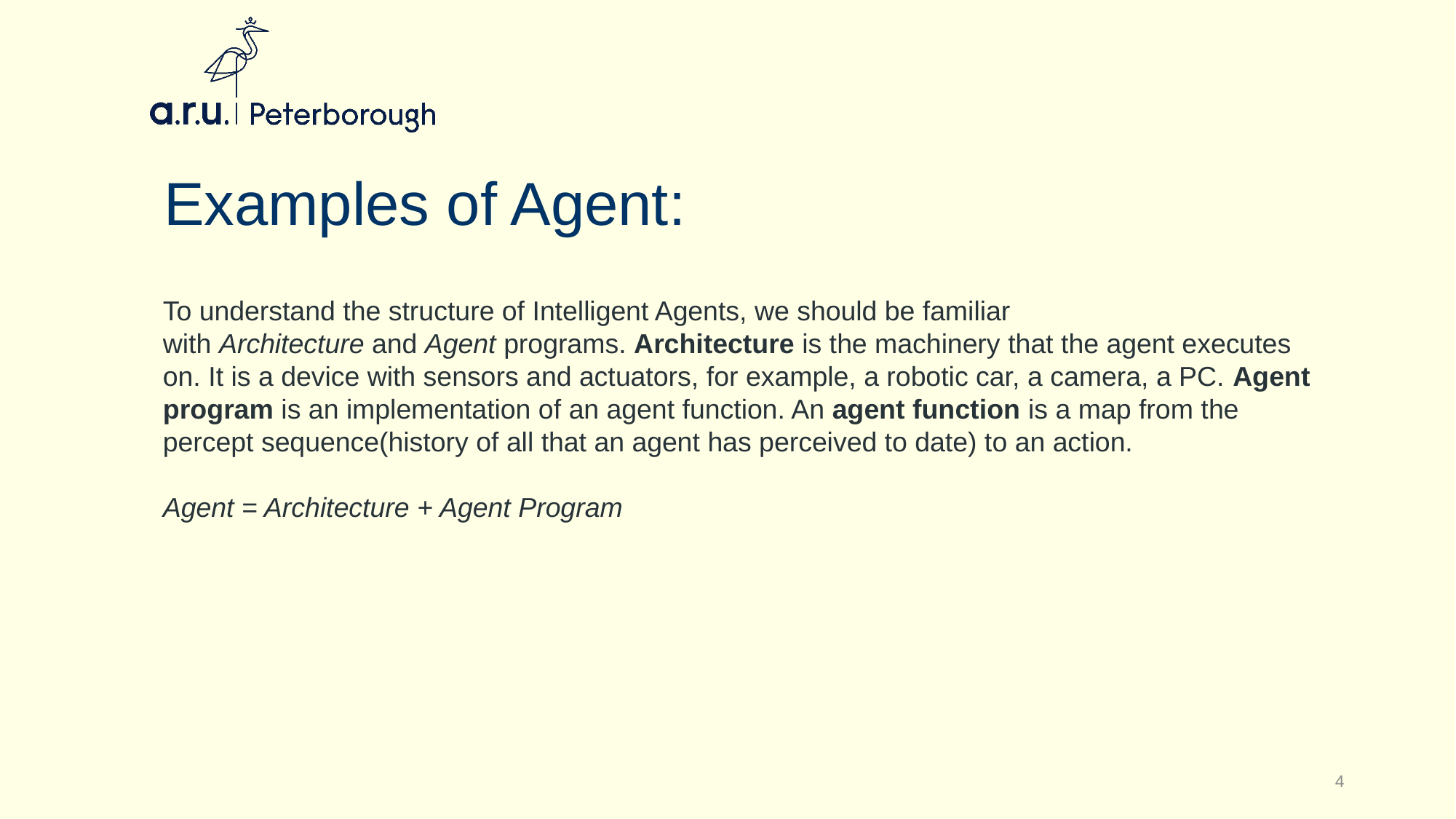

# Examples of Agent:
To understand the structure of Intelligent Agents, we should be familiar with Architecture and Agent programs. Architecture is the machinery that the agent executes on. It is a device with sensors and actuators, for example, a robotic car, a camera, a PC. Agent program is an implementation of an agent function. An agent function is a map from the percept sequence(history of all that an agent has perceived to date) to an action.

Agent = Architecture + Agent Program

4